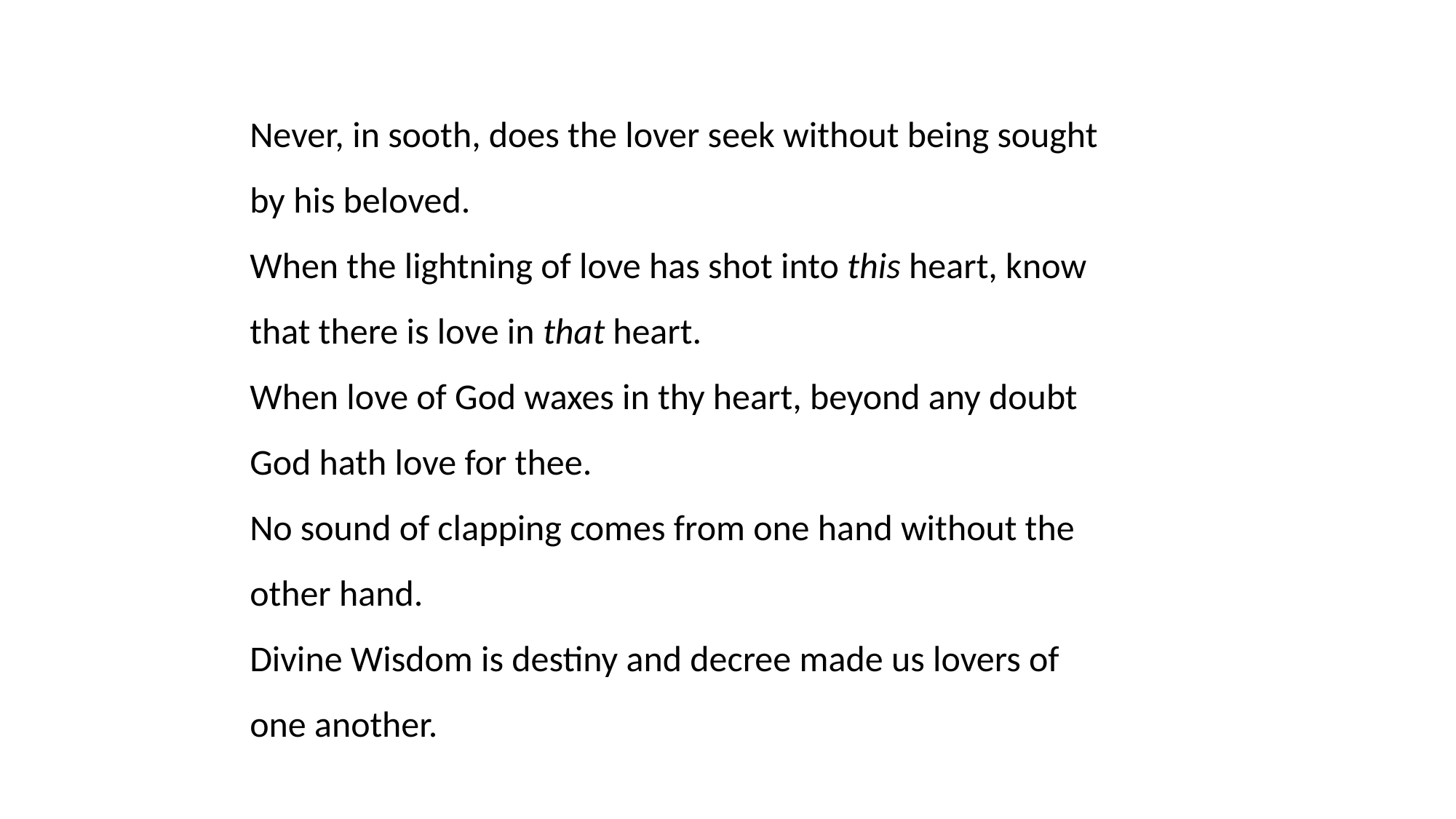

Never, in sooth, does the lover seek without being sought
by his beloved.
When the lightning of love has shot into this heart, know
that there is love in that heart.
When love of God waxes in thy heart, beyond any doubt
God hath love for thee.
No sound of clapping comes from one hand without the
other hand.
Divine Wisdom is destiny and decree made us lovers of
one another.